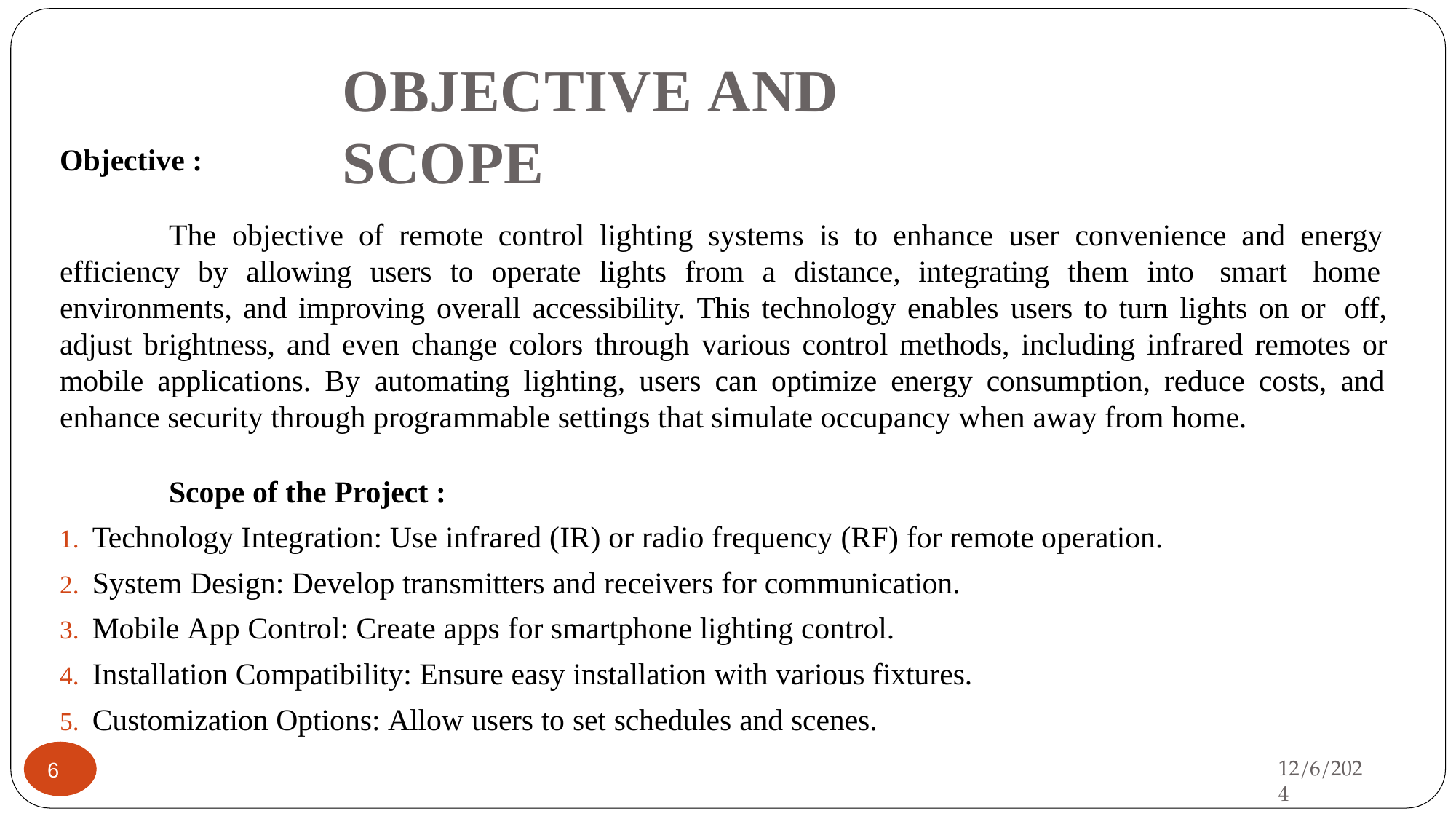

# OBJECTIVE AND SCOPE
Objective :

The objective of remote control lighting systems is to enhance user convenience and energy  efficiency by allowing users to operate lights from a distance, integrating them into smart home  environments, and improving overall accessibility. This technology enables users to turn lights on or off,  adjust brightness, and even change colors through various control methods, including infrared remotes or  mobile applications. By automating lighting, users can optimize energy consumption, reduce costs, and  enhance security through programmable settings that simulate occupancy when away from home.

Scope of the Project :
Technology Integration: Use infrared (IR) or radio frequency (RF) for remote operation.
System Design: Develop transmitters and receivers for communication.
Mobile App Control: Create apps for smartphone lighting control.
Installation Compatibility: Ensure easy installation with various fixtures.
Customization Options: Allow users to set schedules and scenes.

12/6/2024
6